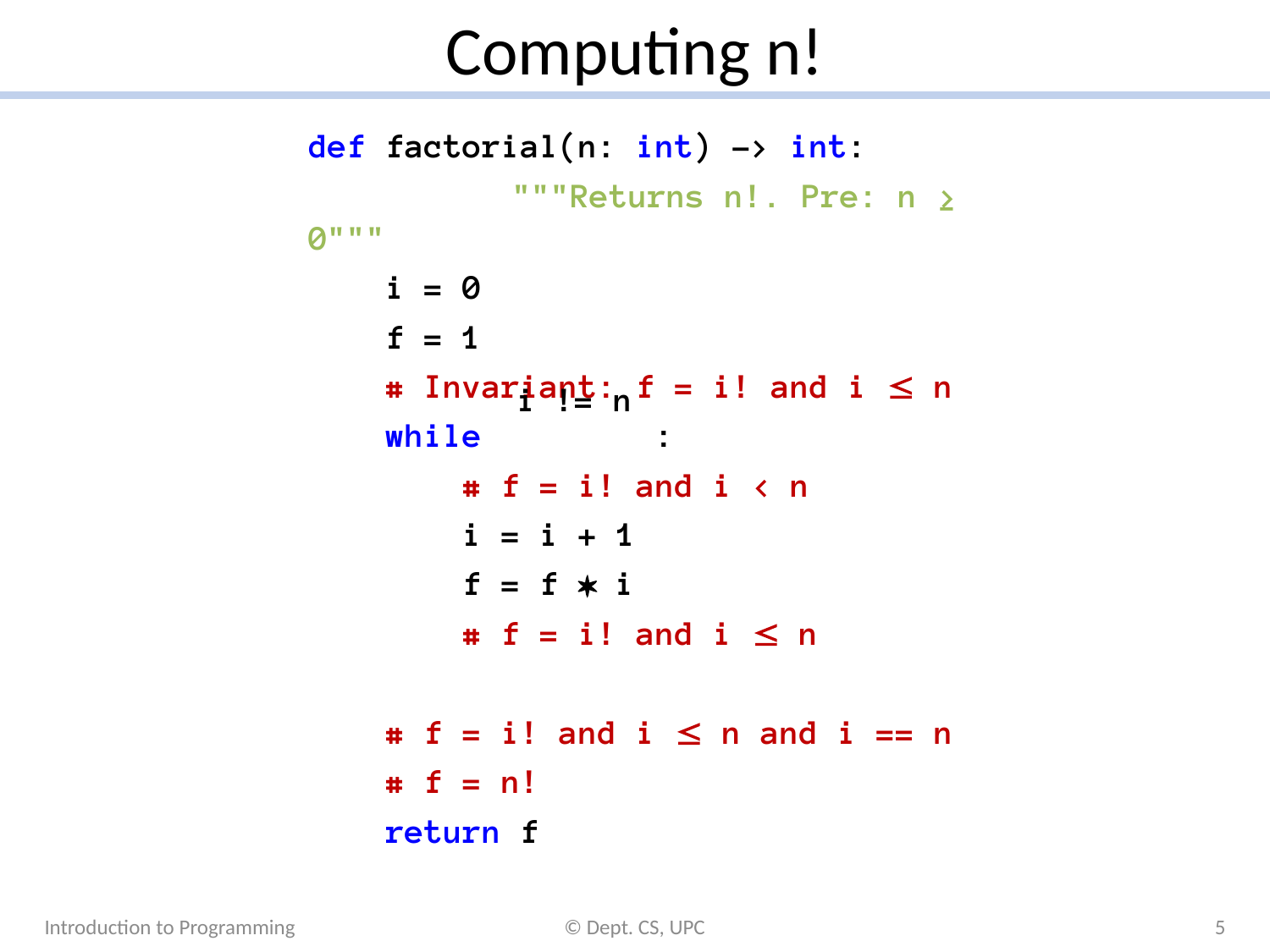

# Computing n!
def factorial(n: int) -> int:
	    """Returns n!. Pre: n ≥ 0"""
    i = 0
    f = 1
    # Invariant: f = i! and i ≤ n
    while         :
        # f = i! and i < n
        i = i + 1
        f = f ∗ i
        # f = i! and i ≤ n

    # f = i! and i ≤ n and i == n
    # f = n!
    return f
i != n
Introduction to Programming
© Dept. CS, UPC
5